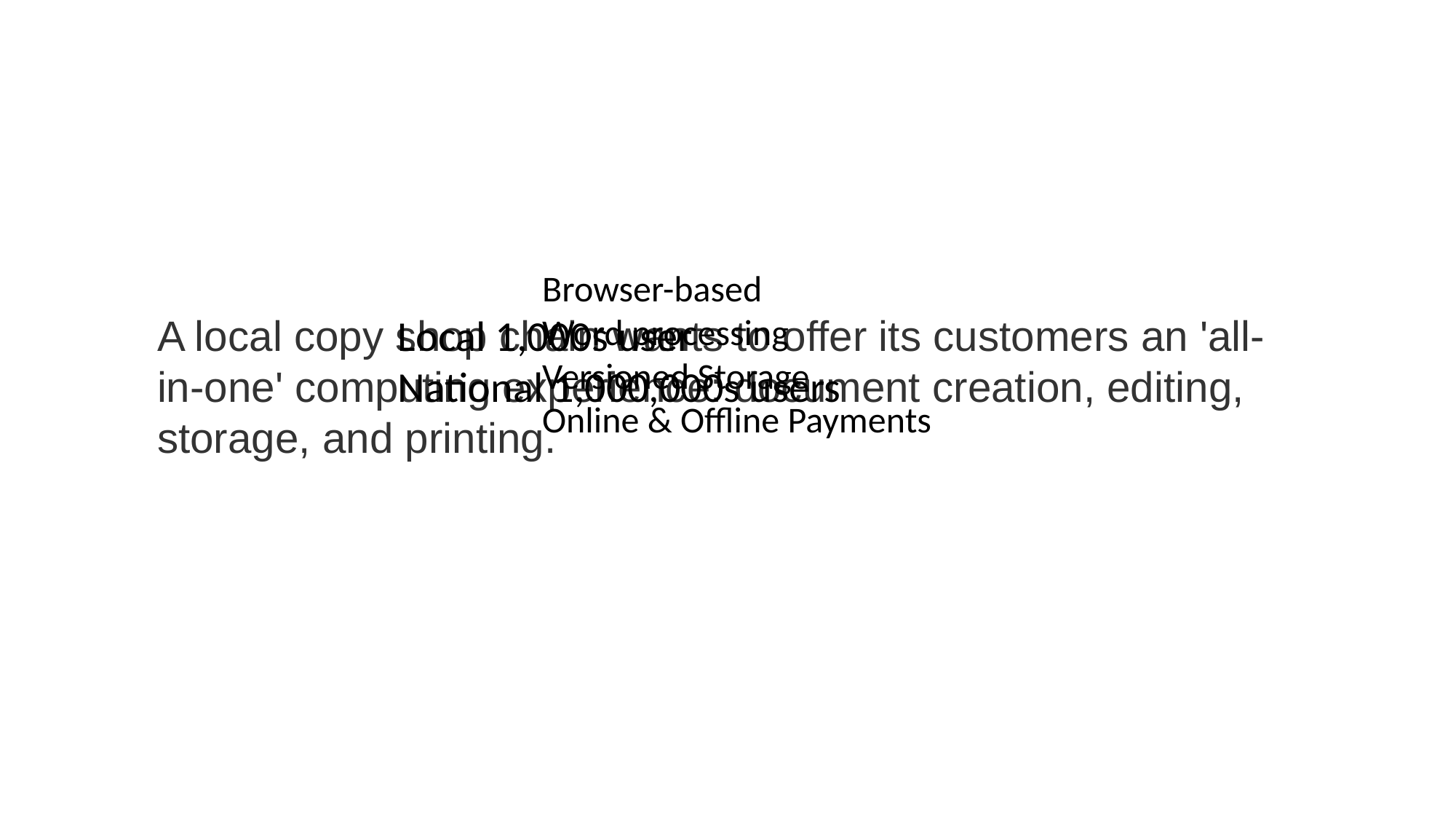

Browser-based
Word processing
Versioned Storage
Online & Offline Payments
A local copy shop chain wants to offer its customers an 'all-in-one' computing experience: document creation, editing, storage, and printing.
Local 1,000s user
National 1,000,000s users